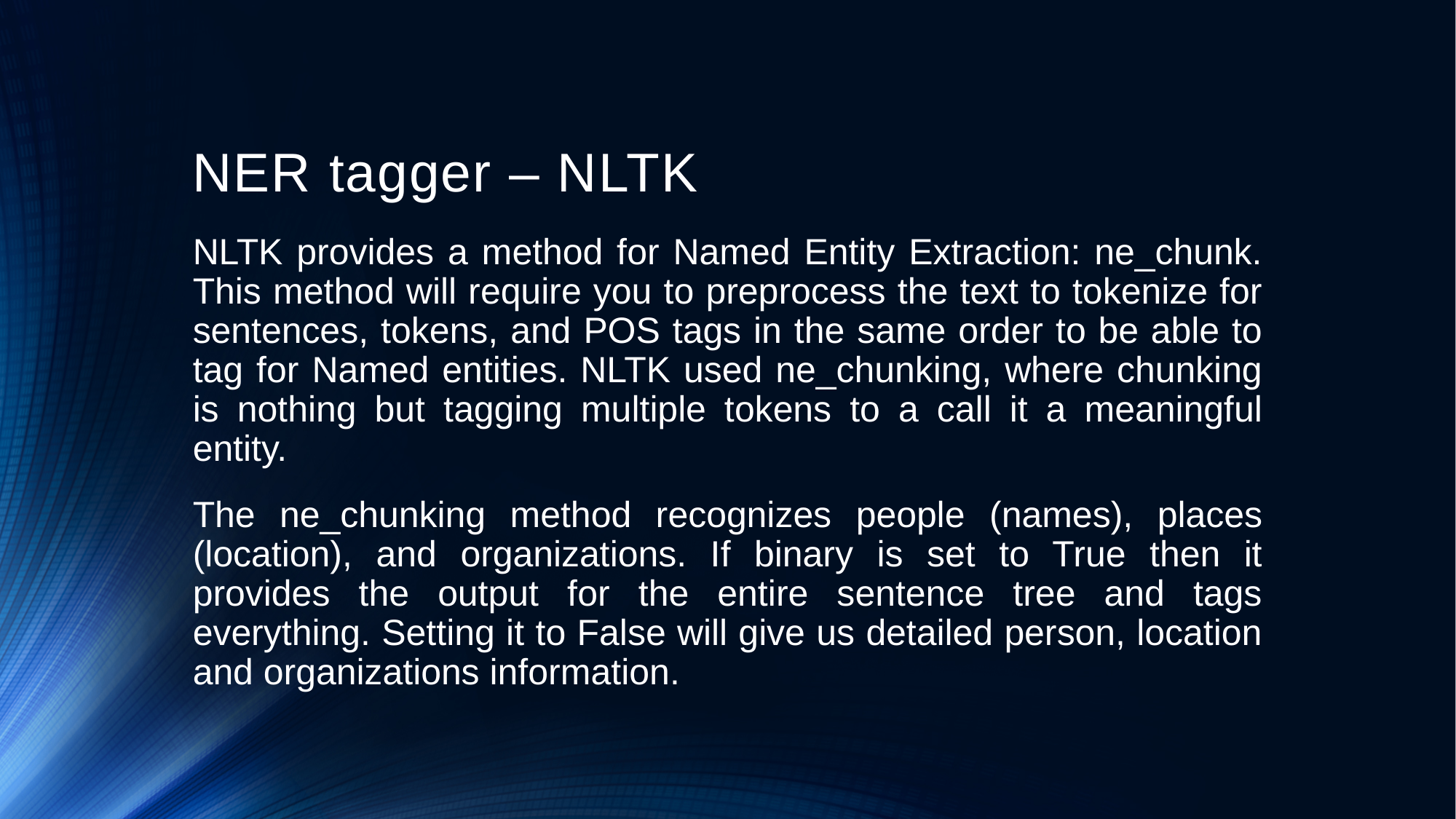

# NER tagger – NLTK
NLTK provides a method for Named Entity Extraction: ne_chunk. This method will require you to preprocess the text to tokenize for sentences, tokens, and POS tags in the same order to be able to tag for Named entities. NLTK used ne_chunking, where chunking is nothing but tagging multiple tokens to a call it a meaningful entity.
The ne_chunking method recognizes people (names), places (location), and organizations. If binary is set to True then it provides the output for the entire sentence tree and tags everything. Setting it to False will give us detailed person, location and organizations information.